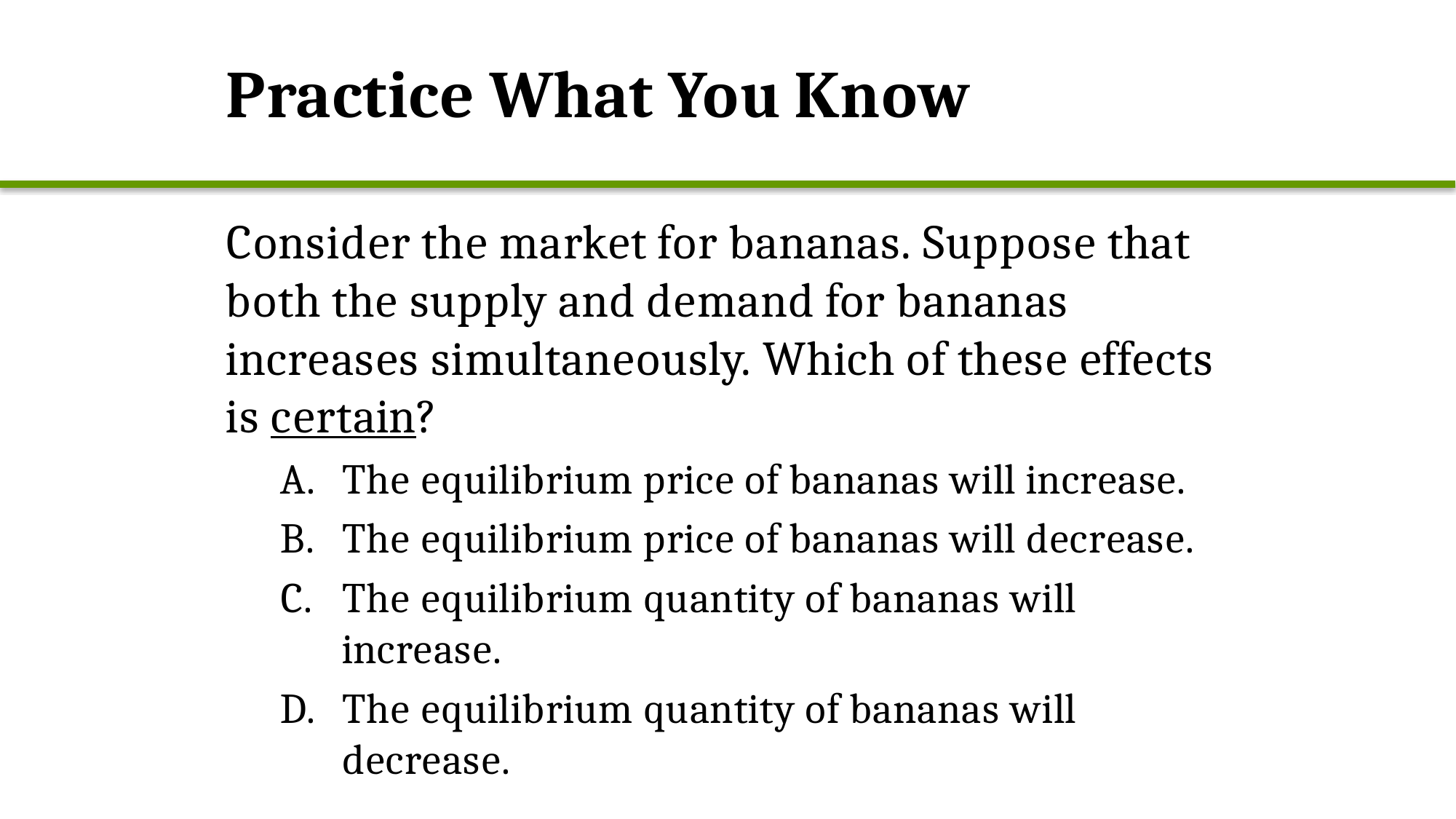

# Practice What You Know
Consider the market for bananas. Suppose that both the supply and demand for bananas increases simultaneously. Which of these effects is certain?
The equilibrium price of bananas will increase.
The equilibrium price of bananas will decrease.
The equilibrium quantity of bananas will increase.
The equilibrium quantity of bananas will decrease.